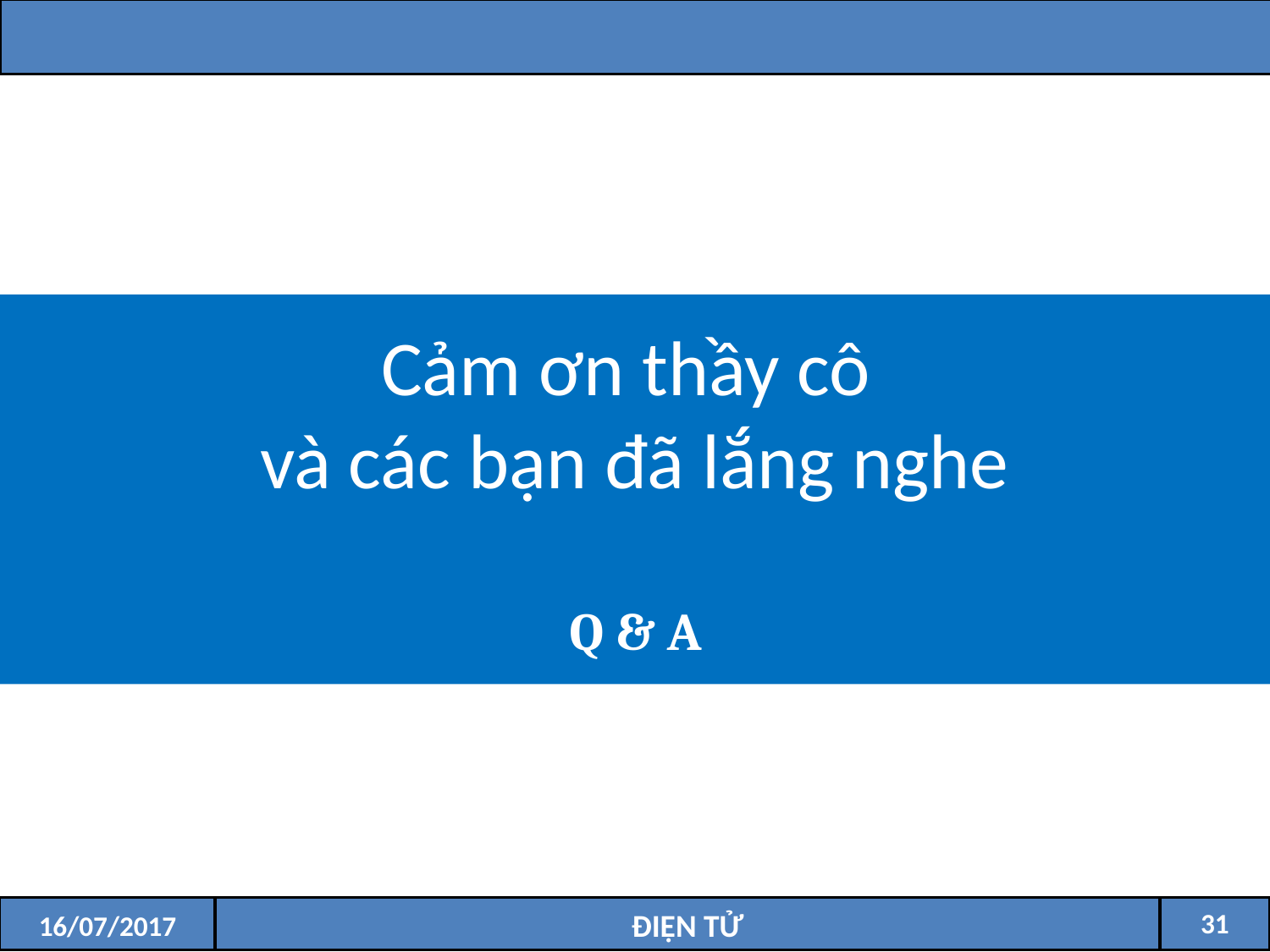

Cảm ơn thầy cô
và các bạn đã lắng nghe
Q & A
31
16/07/2017